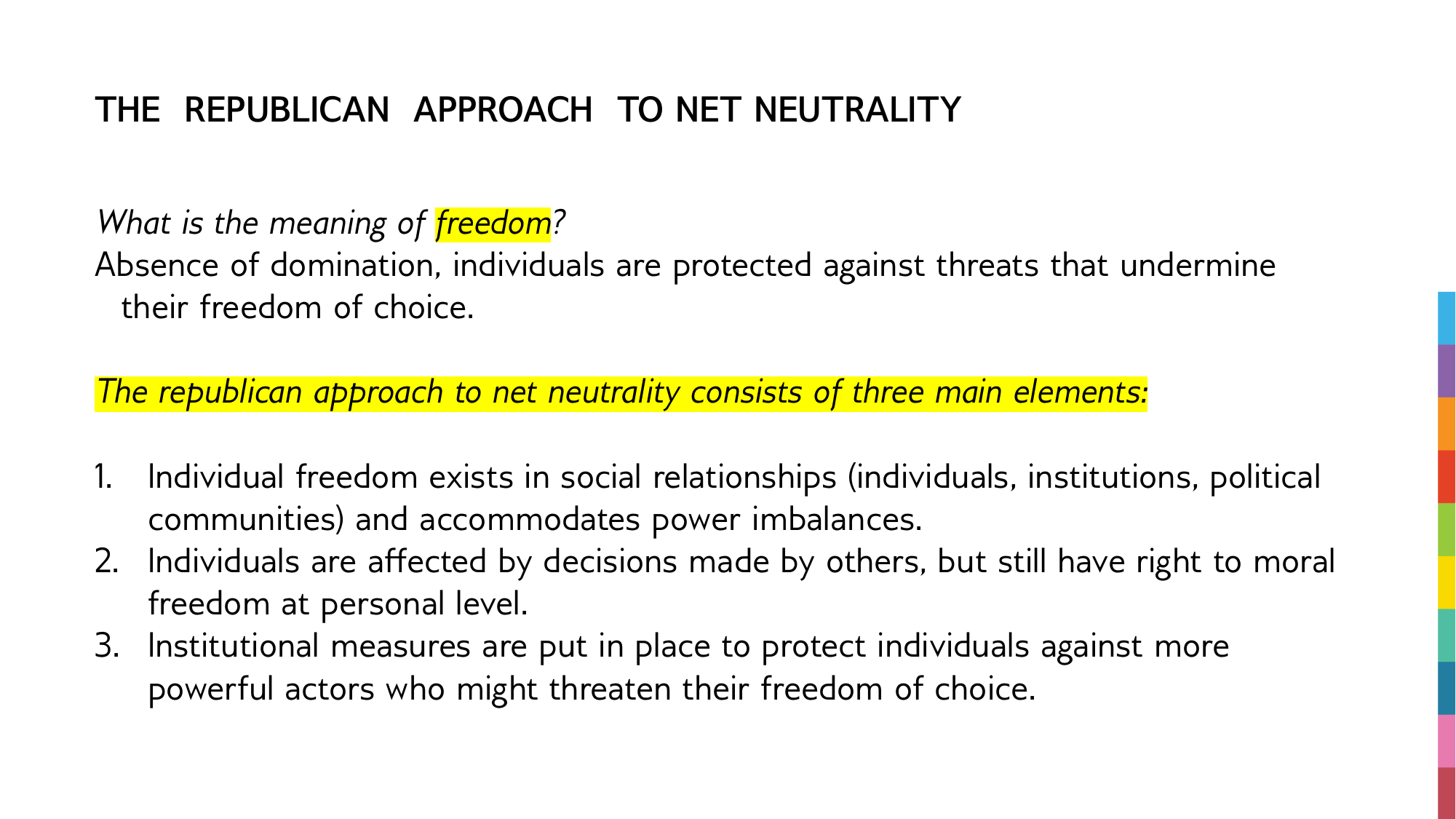

# THE  REPUBLICAN  APPROACH  TO NET NEUTRALITY
What is the meaning of freedom?
Absence of domination, individuals are protected against threats that undermine their freedom of choice.

The republican approach to net neutrality consists of three main elements:
Individual freedom exists in social relationships (individuals, institutions, political communities) and accommodates power imbalances.
Individuals are affected by decisions made by others, but still have right to moral freedom at personal level.
Institutional measures are put in place to protect individuals against more powerful actors who might threaten their freedom of choice.